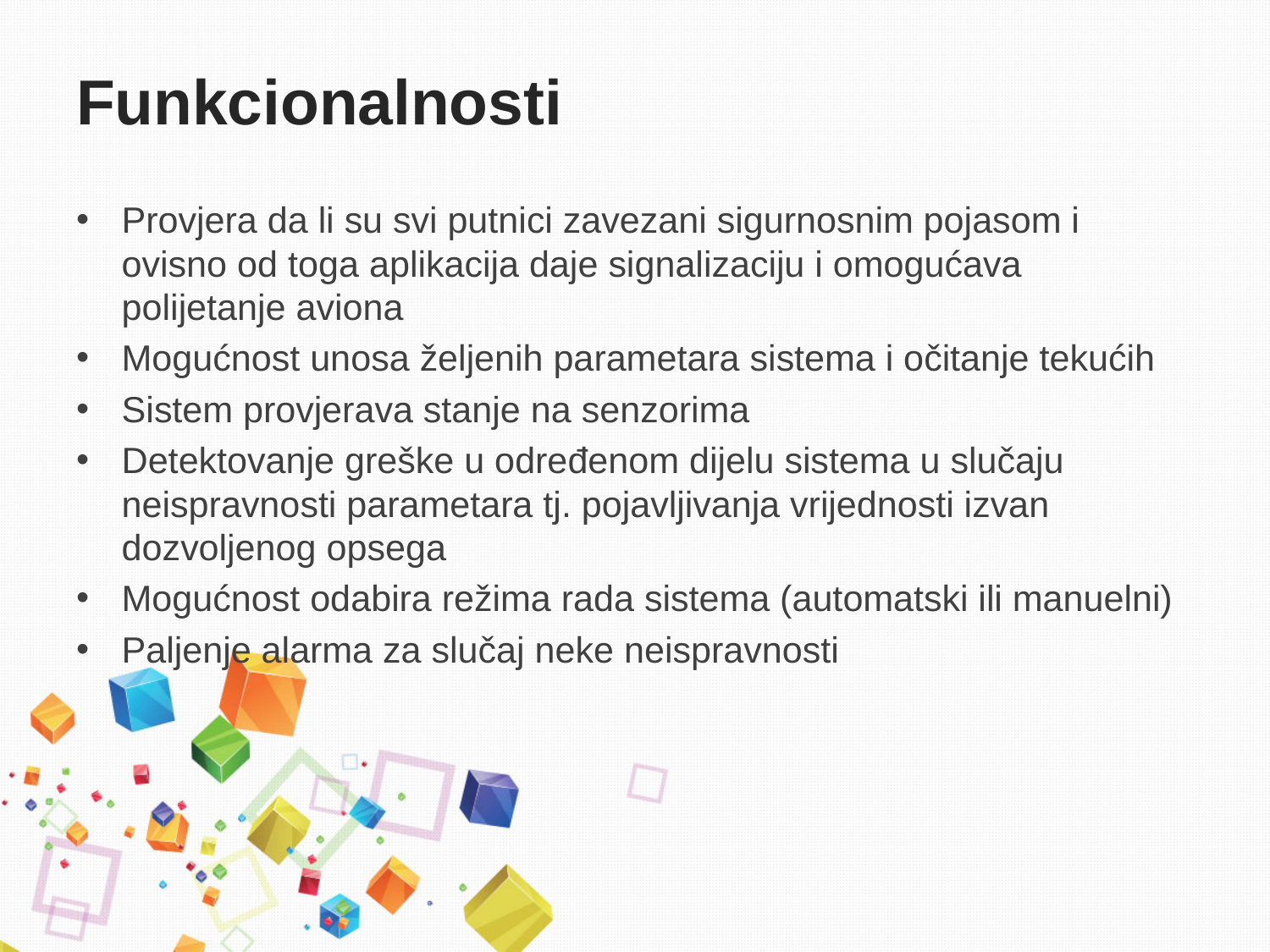

# Funkcionalnosti
Provjera da li su svi putnici zavezani sigurnosnim pojasom i ovisno od toga aplikacija daje signalizaciju i omogućava polijetanje aviona
Mogućnost unosa željenih parametara sistema i očitanje tekućih
Sistem provjerava stanje na senzorima
Detektovanje greške u određenom dijelu sistema u slučaju neispravnosti parametara tj. pojavljivanja vrijednosti izvan dozvoljenog opsega
Mogućnost odabira režima rada sistema (automatski ili manuelni)
Paljenje alarma za slučaj neke neispravnosti